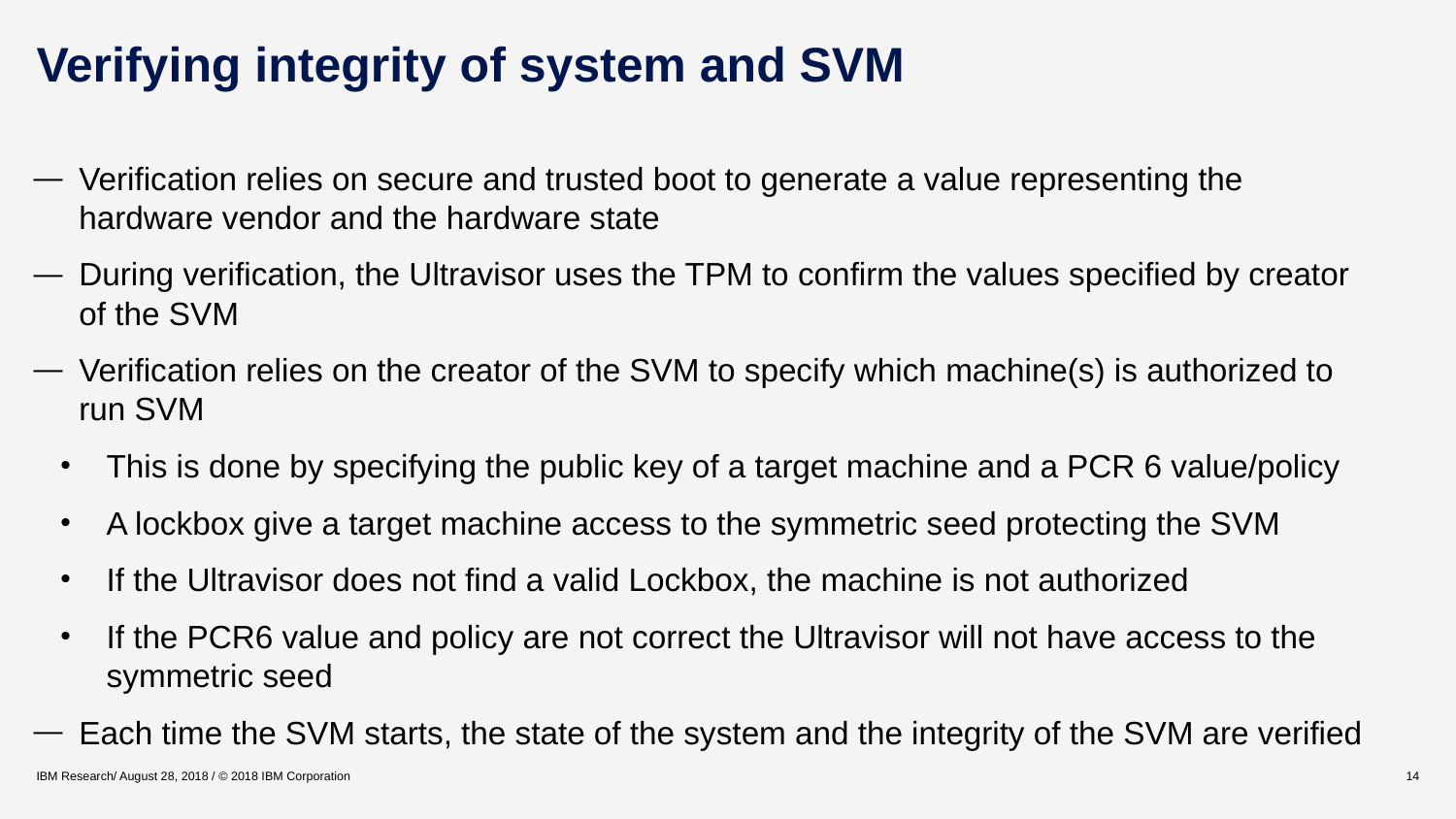

# Verifying integrity of system and SVM
Verification relies on secure and trusted boot to generate a value representing the
hardware vendor and the hardware state
During verification, the Ultravisor uses the TPM to confirm the values specified by creator of the SVM
Verification relies on the creator of the SVM to specify which machine(s) is authorized to run SVM
This is done by specifying the public key of a target machine and a PCR 6 value/policy
A lockbox give a target machine access to the symmetric seed protecting the SVM
If the Ultravisor does not find a valid Lockbox, the machine is not authorized
If the PCR6 value and policy are not correct the Ultravisor will not have access to the symmetric seed
Each time the SVM starts, the state of the system and the integrity of the SVM are verified

IBM Research/ August 28, 2018 / © 2018 IBM Corporation
14